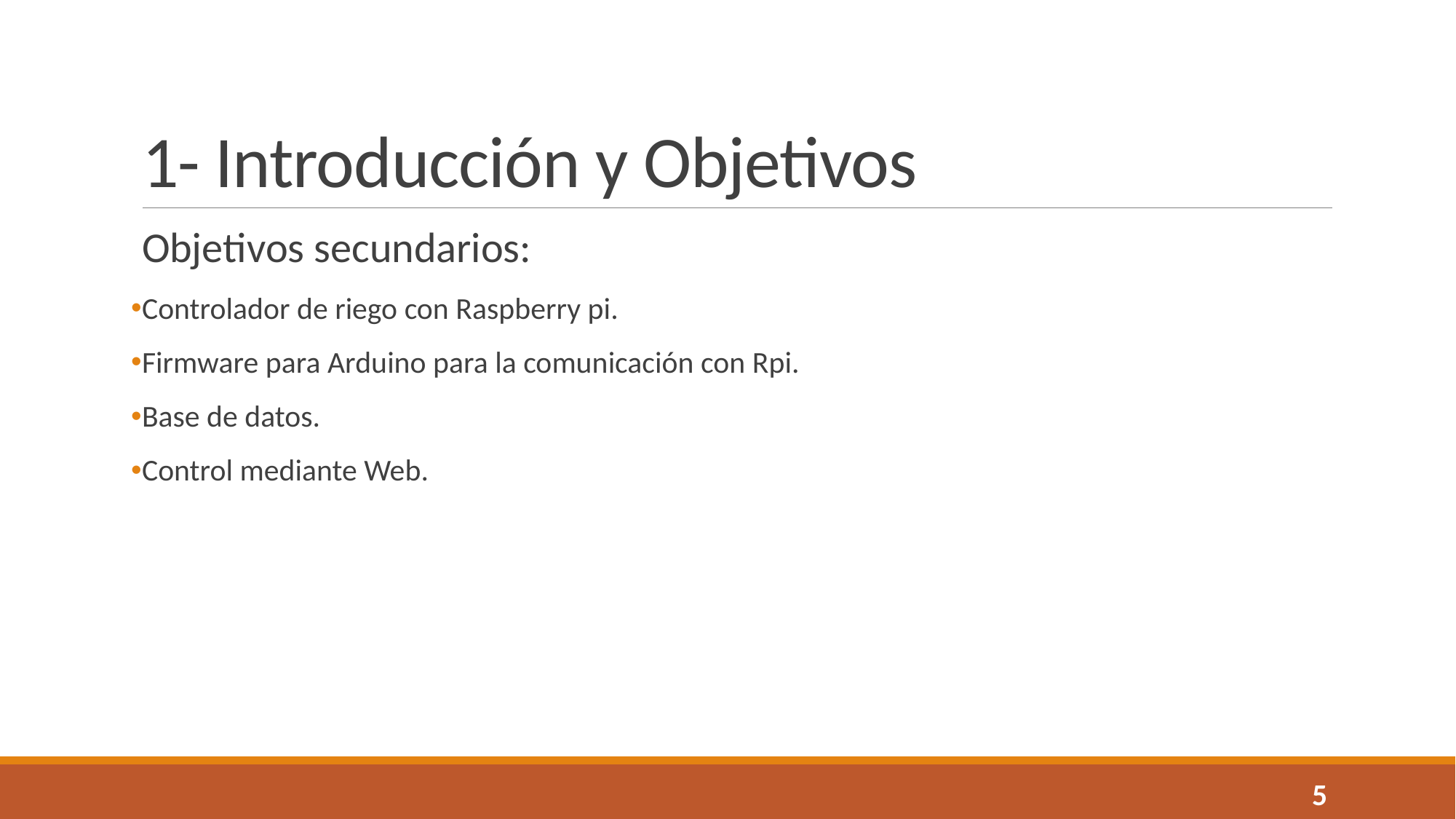

# 1- Introducción y Objetivos
Objetivos secundarios:
Controlador de riego con Raspberry pi.
Firmware para Arduino para la comunicación con Rpi.
Base de datos.
Control mediante Web.

5